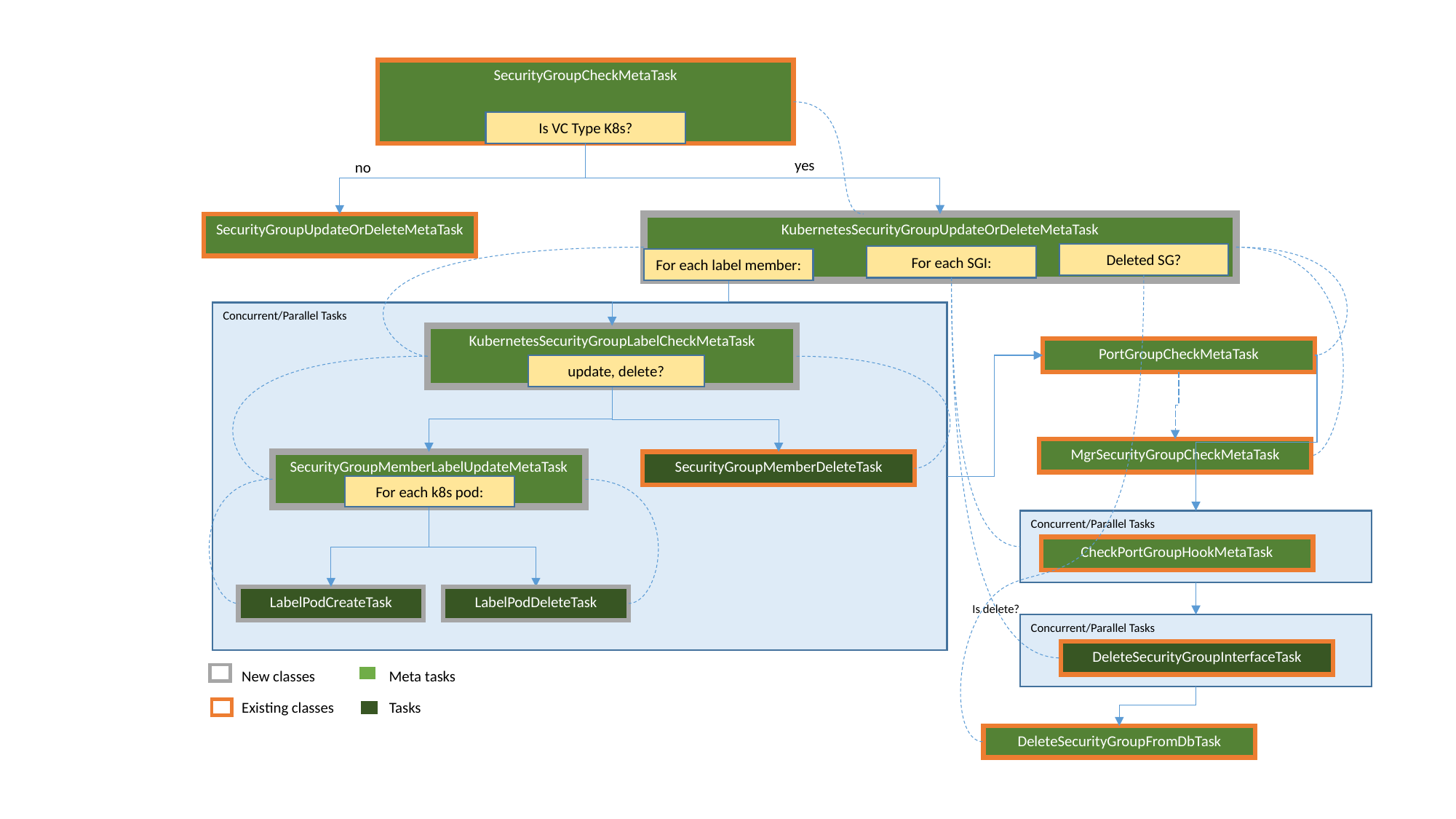

SecurityGroupCheckMetaTask
Is VC Type K8s?
yes
no
KubernetesSecurityGroupUpdateOrDeleteMetaTask
SecurityGroupUpdateOrDeleteMetaTask
Deleted SG?
For each SGI:
For each label member:
Concurrent/Parallel Tasks
KubernetesSecurityGroupLabelCheckMetaTask
PortGroupCheckMetaTask
update, delete?
MgrSecurityGroupCheckMetaTask
SecurityGroupMemberLabelUpdateMetaTask
SecurityGroupMemberDeleteTask
For each k8s pod:
Concurrent/Parallel Tasks
CheckPortGroupHookMetaTask
LabelPodDeleteTask
LabelPodCreateTask
Is delete?
Concurrent/Parallel Tasks
DeleteSecurityGroupInterfaceTask
New classes
Meta tasks

Existing classes
Tasks

DeleteSecurityGroupFromDbTask